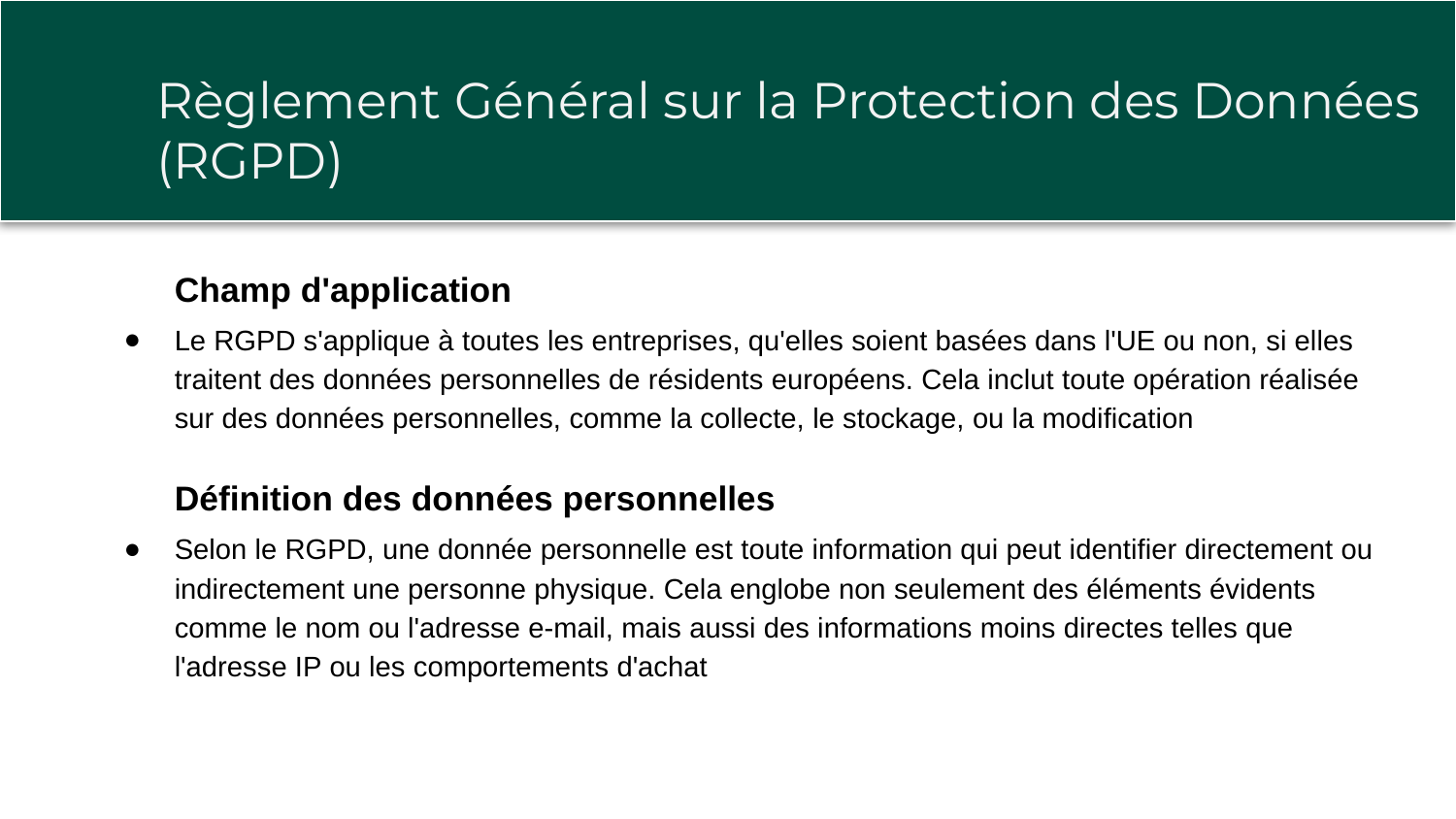

Règlement Général sur la Protection des Données (RGPD)
Champ d'application
Le RGPD s'applique à toutes les entreprises, qu'elles soient basées dans l'UE ou non, si elles traitent des données personnelles de résidents européens. Cela inclut toute opération réalisée sur des données personnelles, comme la collecte, le stockage, ou la modification
Définition des données personnelles
Selon le RGPD, une donnée personnelle est toute information qui peut identifier directement ou indirectement une personne physique. Cela englobe non seulement des éléments évidents comme le nom ou l'adresse e-mail, mais aussi des informations moins directes telles que l'adresse IP ou les comportements d'achat